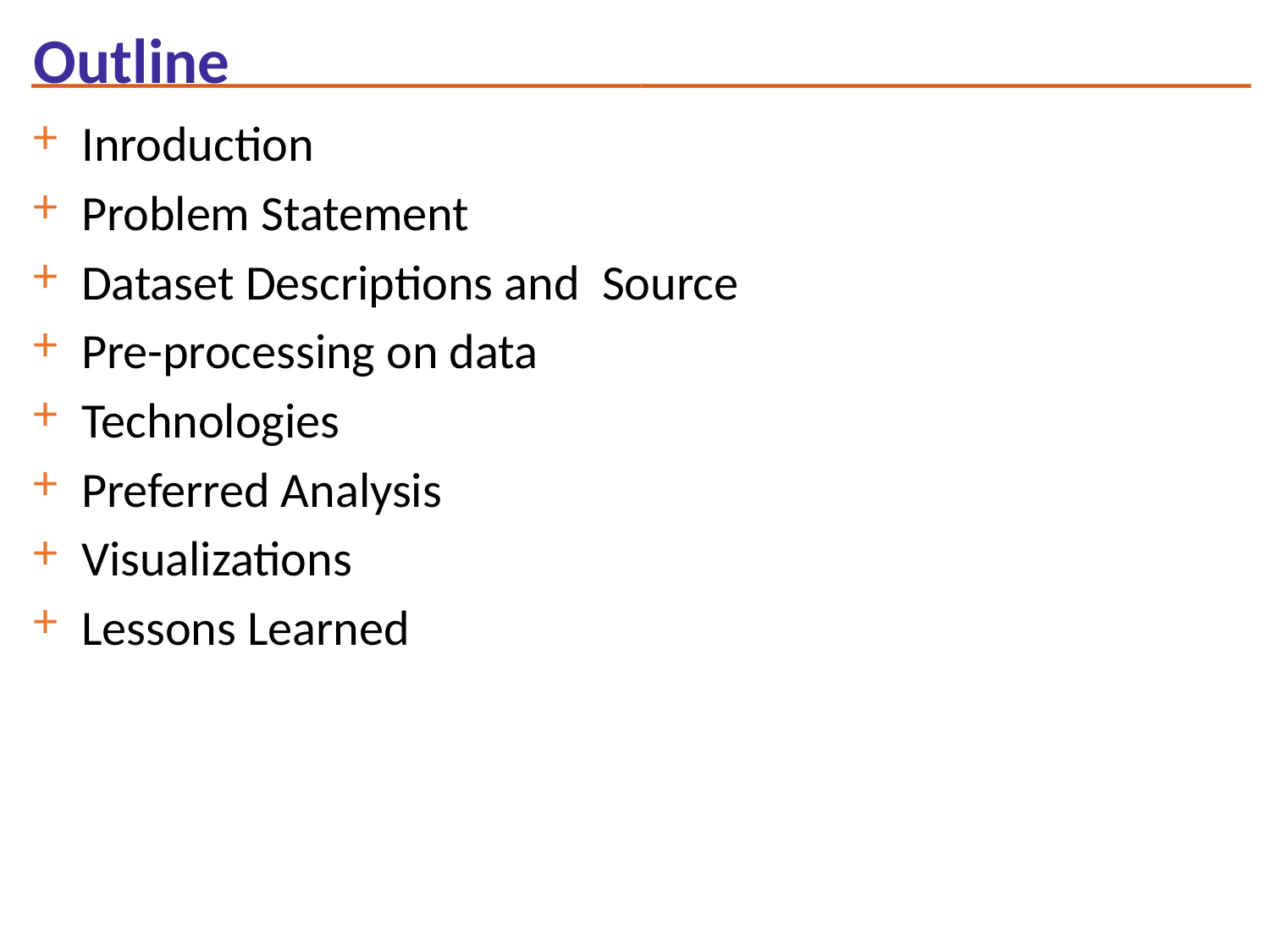

# Outline
Inroduction
Problem Statement
Dataset Descriptions and  Source
Pre-processing on data
Technologies
Preferred Analysis
Visualizations
Lessons Learned